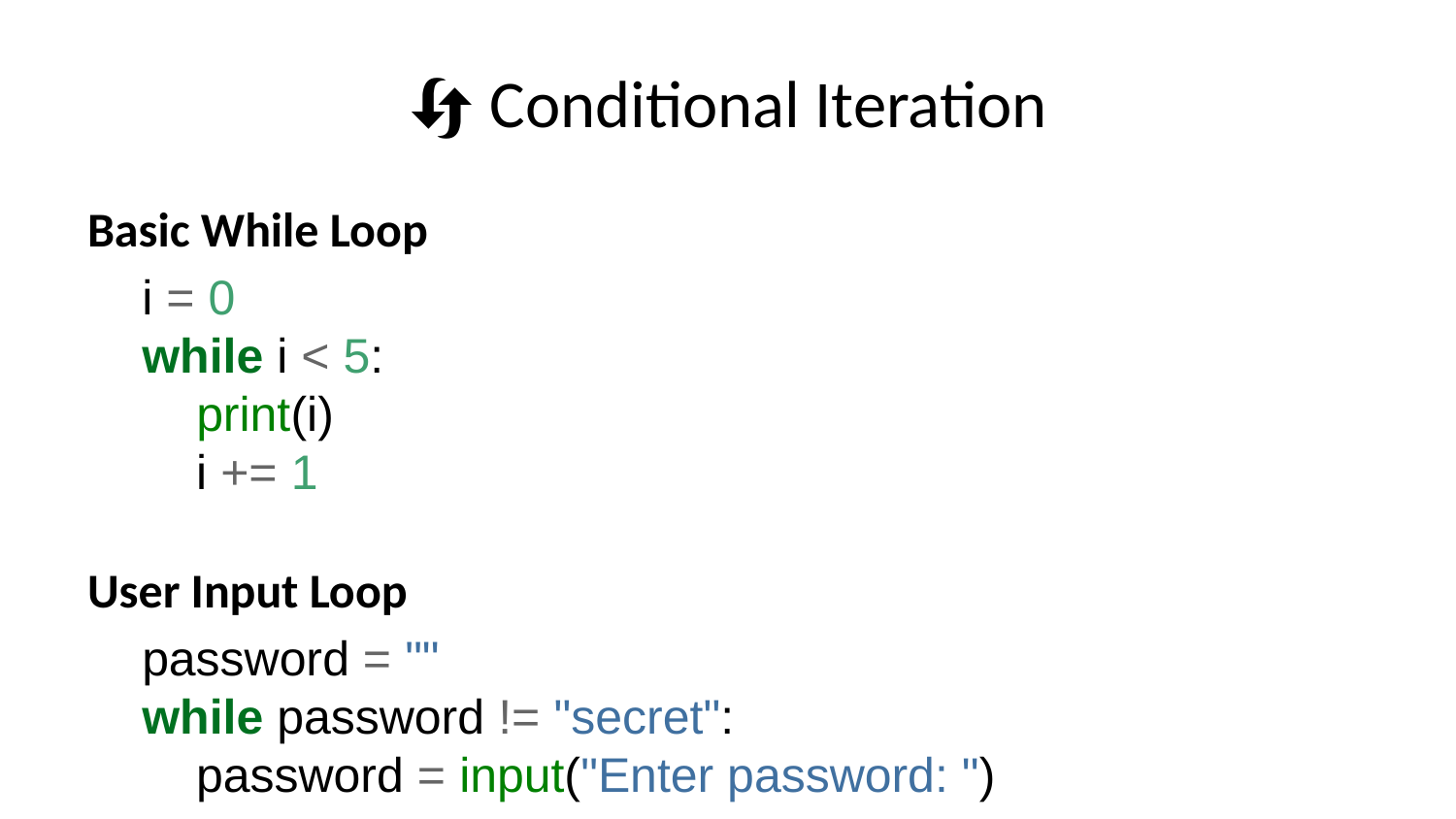

# 🔄 Conditional Iteration
Basic While Loop
i = 0
while i < 5:
    print(i)
    i += 1
User Input Loop
password = ""
while password != "secret":
    password = input("Enter password: ")
⚠️ Warning: Infinite Loops
Always ensure the condition will eventually become False!